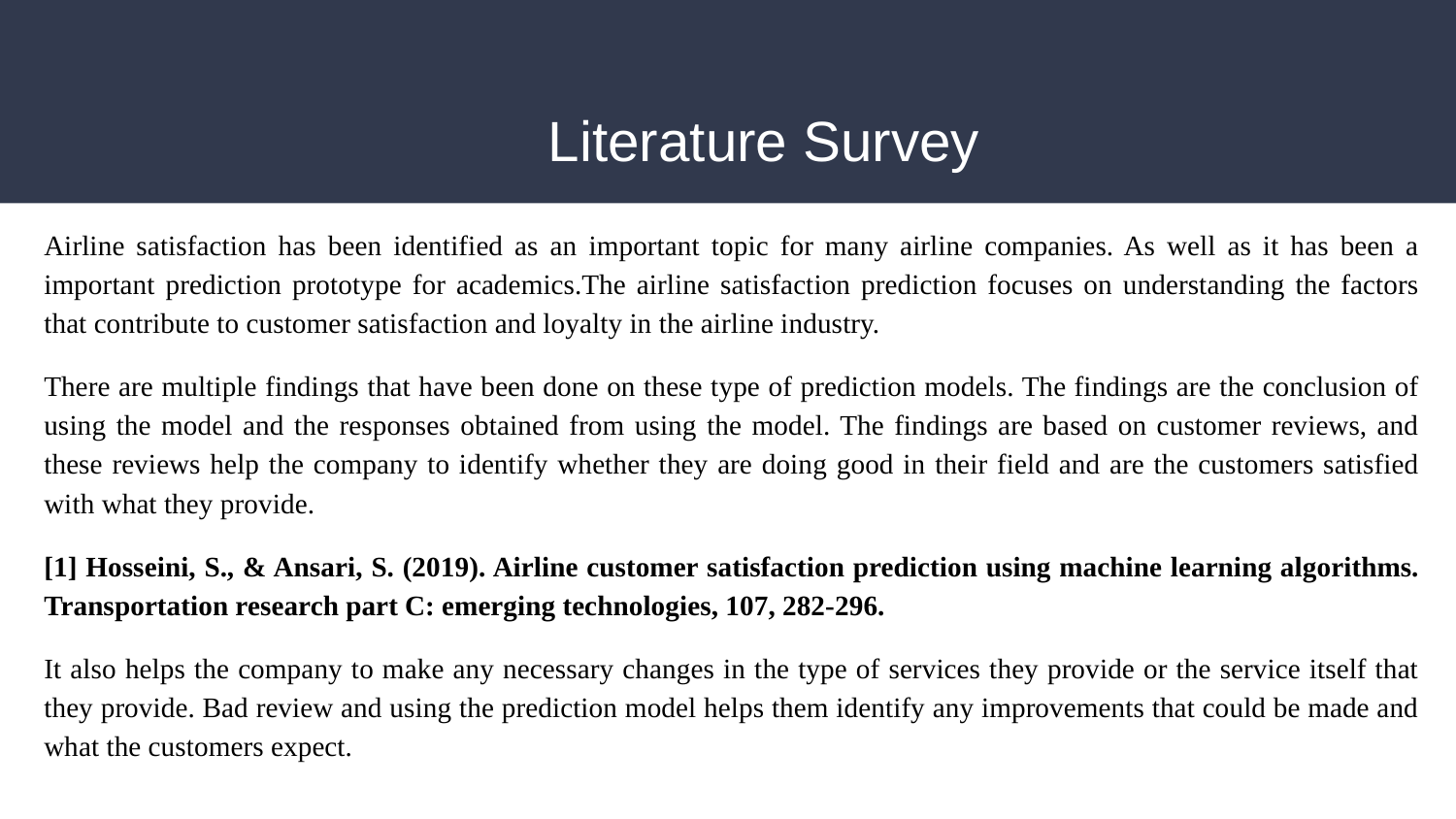

# Literature Survey
Airline satisfaction has been identified as an important topic for many airline companies. As well as it has been a important prediction prototype for academics.The airline satisfaction prediction focuses on understanding the factors that contribute to customer satisfaction and loyalty in the airline industry.
There are multiple findings that have been done on these type of prediction models. The findings are the conclusion of using the model and the responses obtained from using the model. The findings are based on customer reviews, and these reviews help the company to identify whether they are doing good in their field and are the customers satisfied with what they provide.
[1] Hosseini, S., & Ansari, S. (2019). Airline customer satisfaction prediction using machine learning algorithms. Transportation research part C: emerging technologies, 107, 282-296.
It also helps the company to make any necessary changes in the type of services they provide or the service itself that they provide. Bad review and using the prediction model helps them identify any improvements that could be made and what the customers expect.